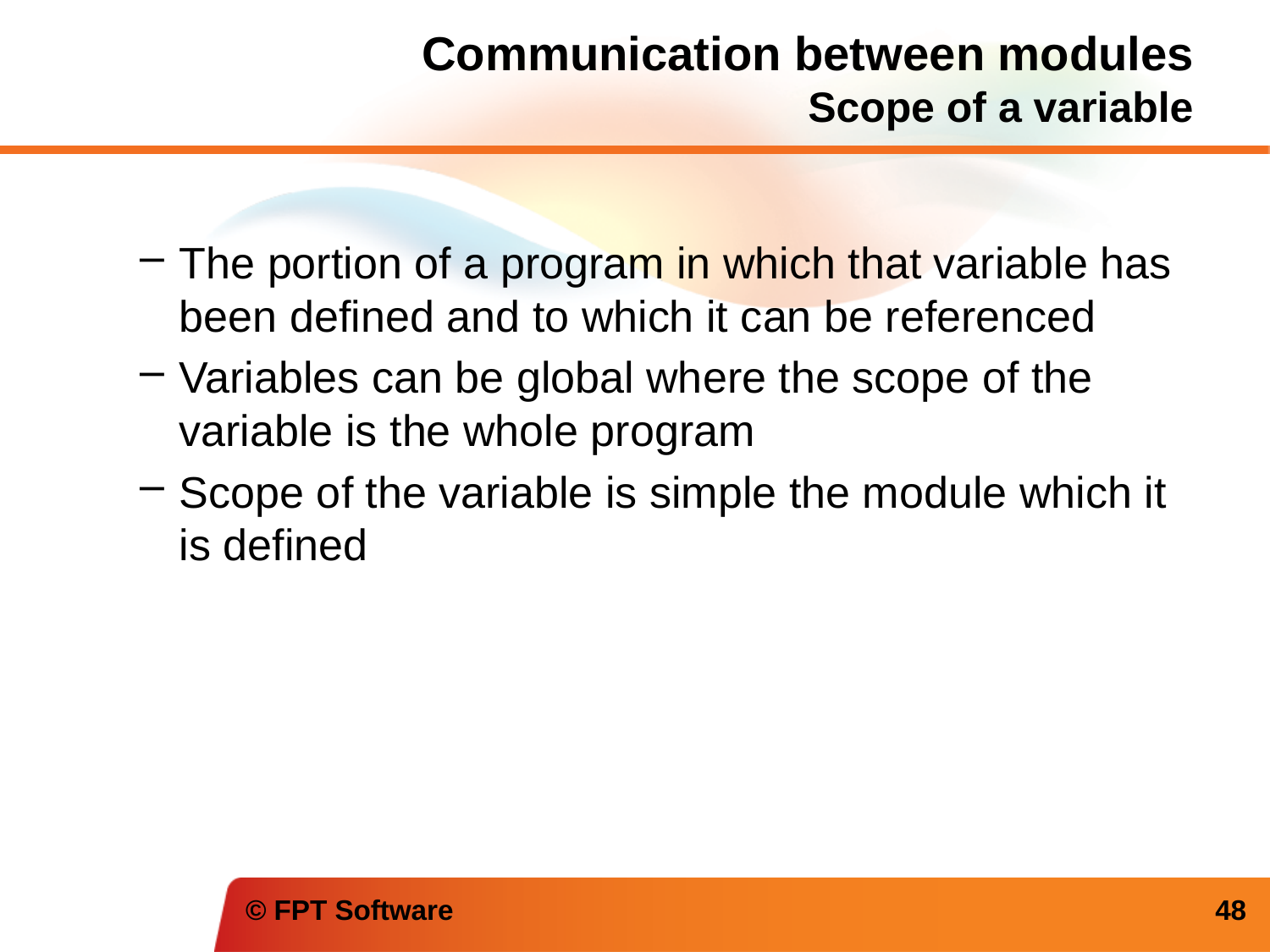

# Communication between modules Scope of a variable
The portion of a program in which that variable has been defined and to which it can be referenced
Variables can be global where the scope of the variable is the whole program
Scope of the variable is simple the module which it is defined